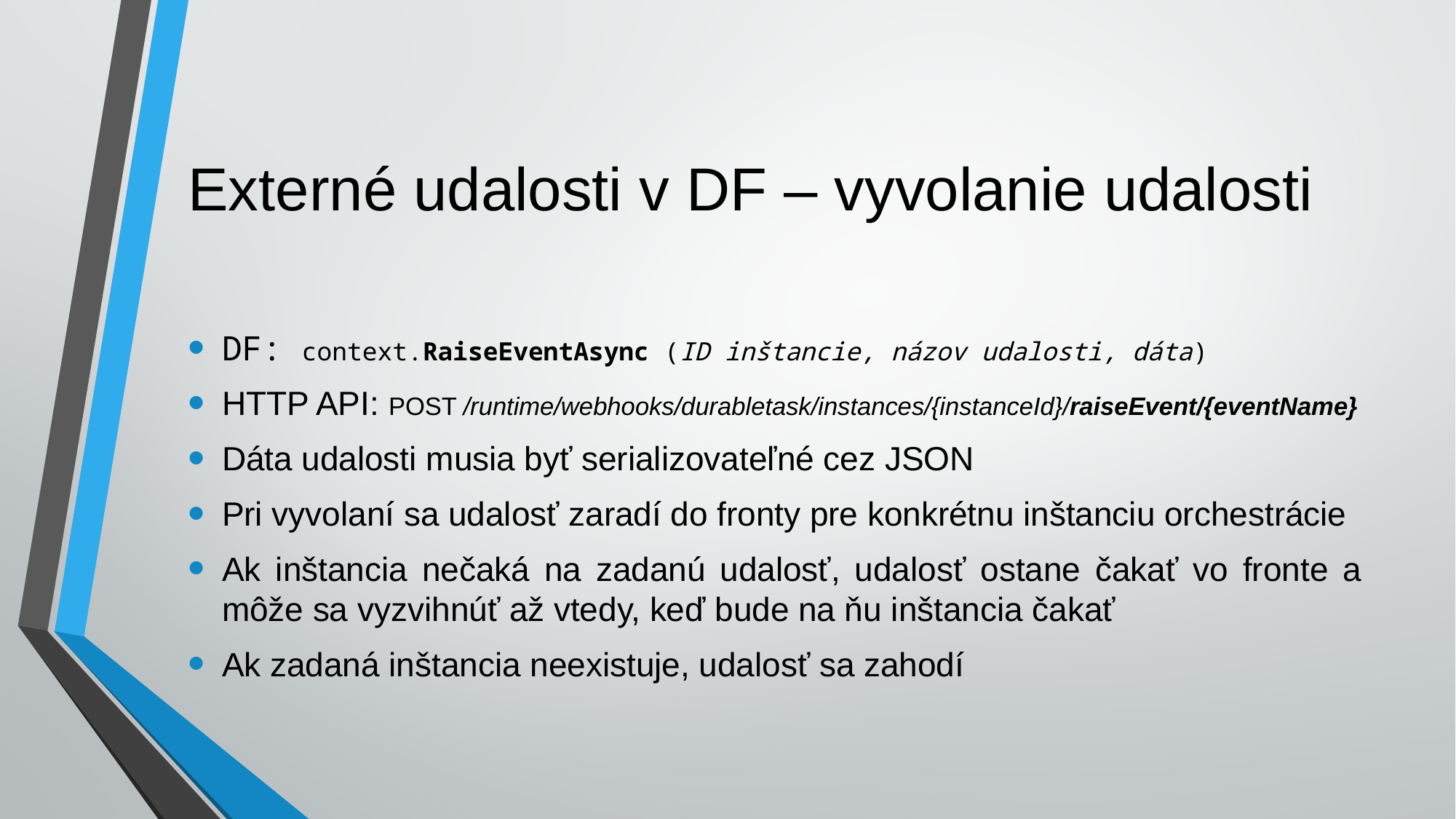

# Externé udalosti v DF – vyvolanie udalosti
DF: context.RaiseEventAsync (ID inštancie, názov udalosti, dáta)
HTTP API: POST /runtime/webhooks/durabletask/instances/{instanceId}/raiseEvent/{eventName}
Dáta udalosti musia byť serializovateľné cez JSON
Pri vyvolaní sa udalosť zaradí do fronty pre konkrétnu inštanciu orchestrácie
Ak inštancia nečaká na zadanú udalosť, udalosť ostane čakať vo fronte a môže sa vyzvihnúť až vtedy, keď bude na ňu inštancia čakať
Ak zadaná inštancia neexistuje, udalosť sa zahodí